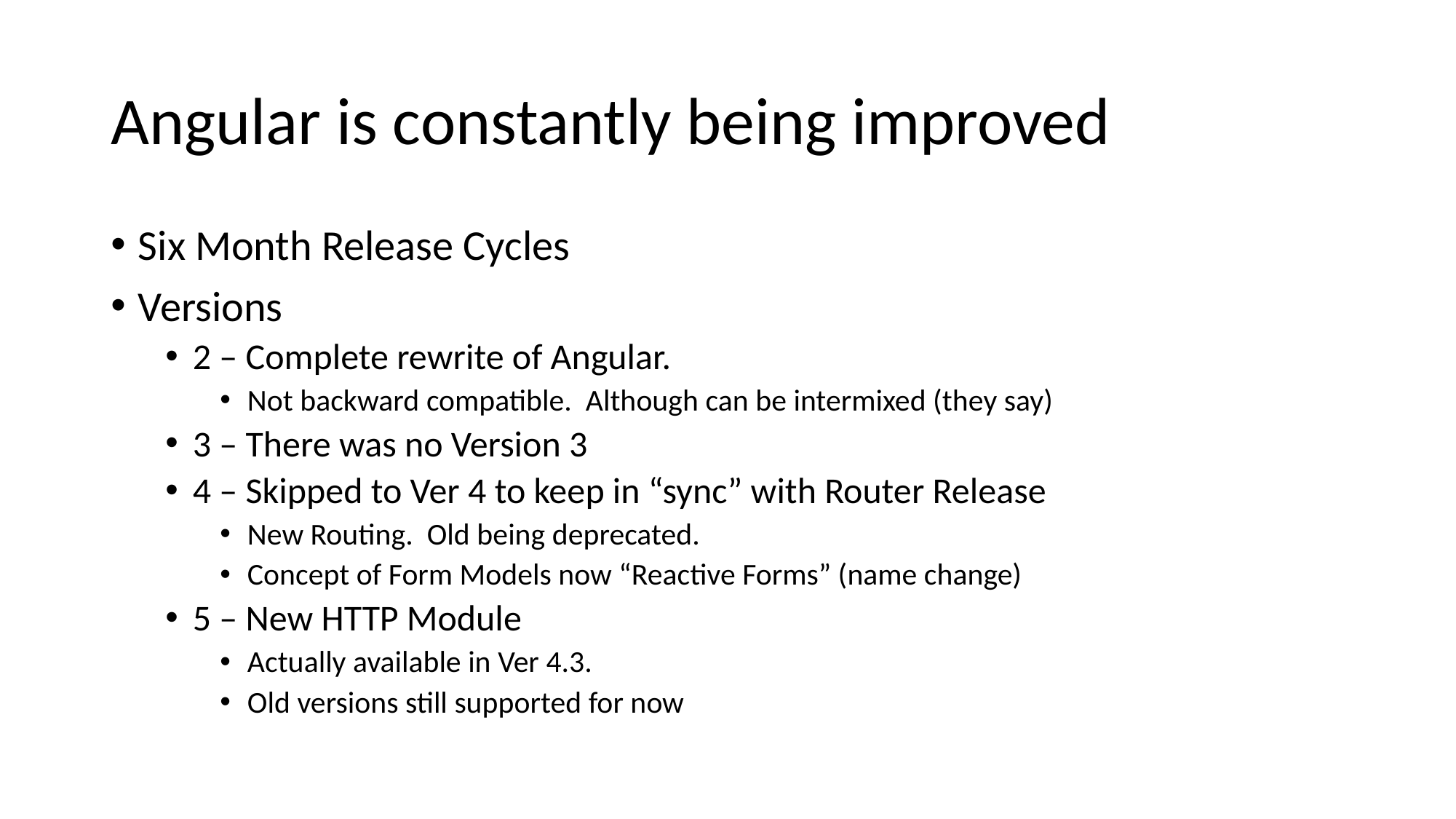

# Angular is constantly being improved
Six Month Release Cycles
Versions
2 – Complete rewrite of Angular.
Not backward compatible.  Although can be intermixed (they say)
3 – There was no Version 3
4 – Skipped to Ver 4 to keep in “sync” with Router Release
New Routing.  Old being deprecated.
Concept of Form Models now “Reactive Forms” (name change)
5 – New HTTP Module
Actually available in Ver 4.3.
Old versions still supported for now